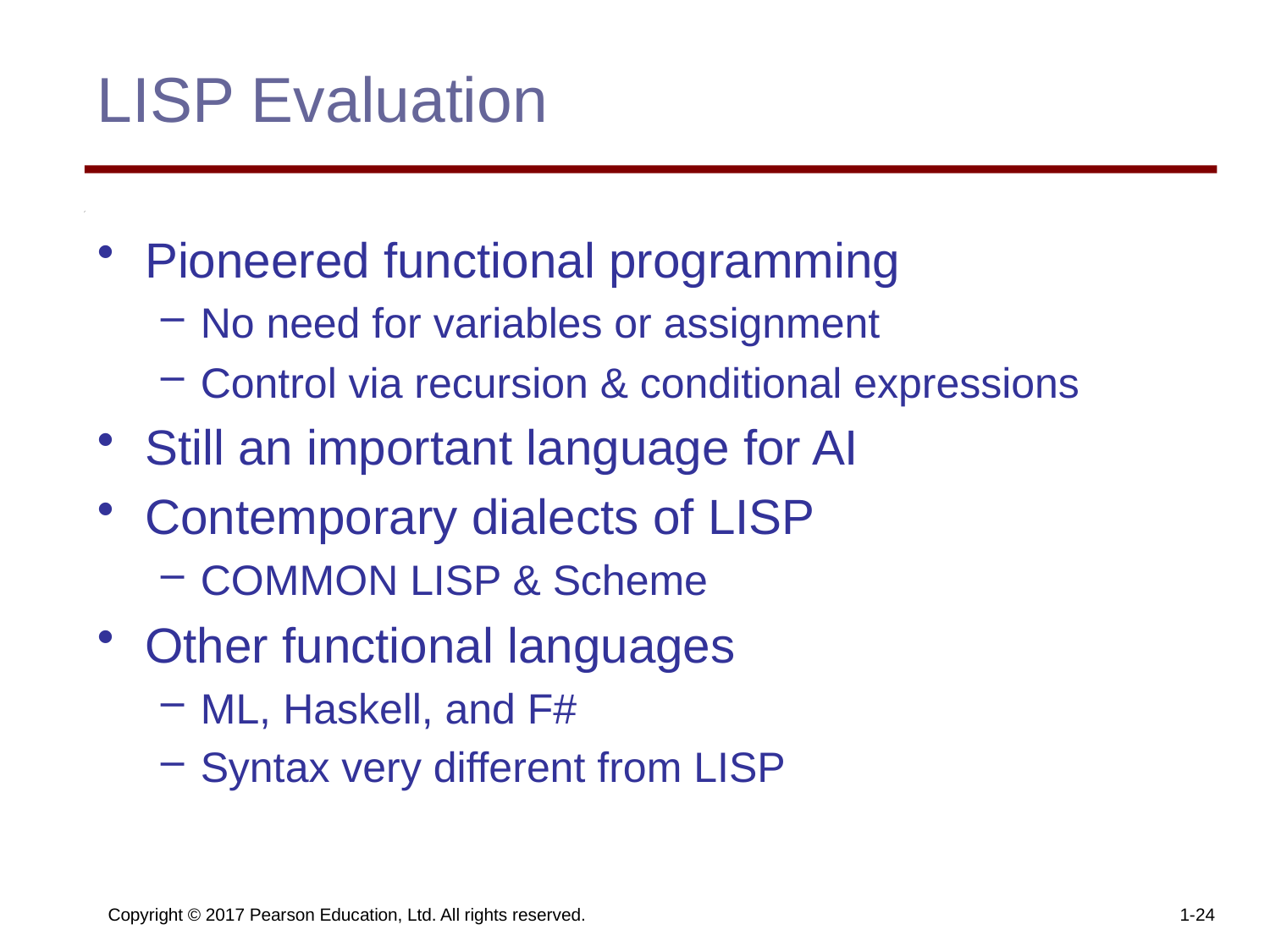

# LISP Evaluation
Pioneered functional programming
No need for variables or assignment
Control via recursion & conditional expressions
Still an important language for AI
Contemporary dialects of LISP
COMMON LISP & Scheme
Other functional languages
ML, Haskell, and F#
Syntax very different from LISP
Copyright © 2017 Pearson Education, Ltd. All rights reserved.
1-24